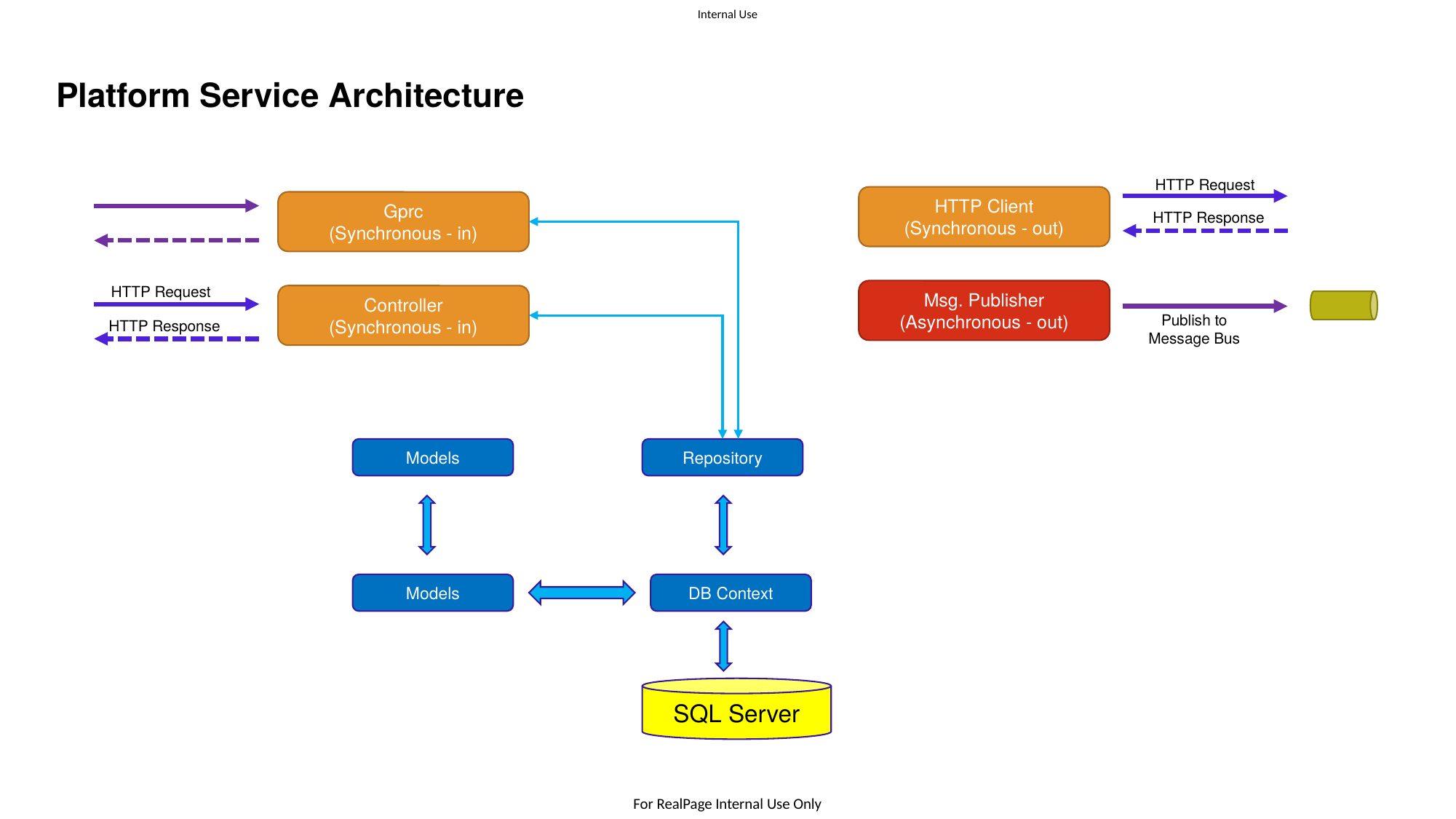

Platform Service Architecture
HTTP Request
HTTP Client
(Synchronous - out)
Gprc
(Synchronous - in)
HTTP Response

HTTP Request
Msg. Publisher
(Asynchronous - out)
Controller
(Synchronous - in)
Publish to
Message Bus
HTTP Response
Models
Repository

Models
DB Context

SQL Server